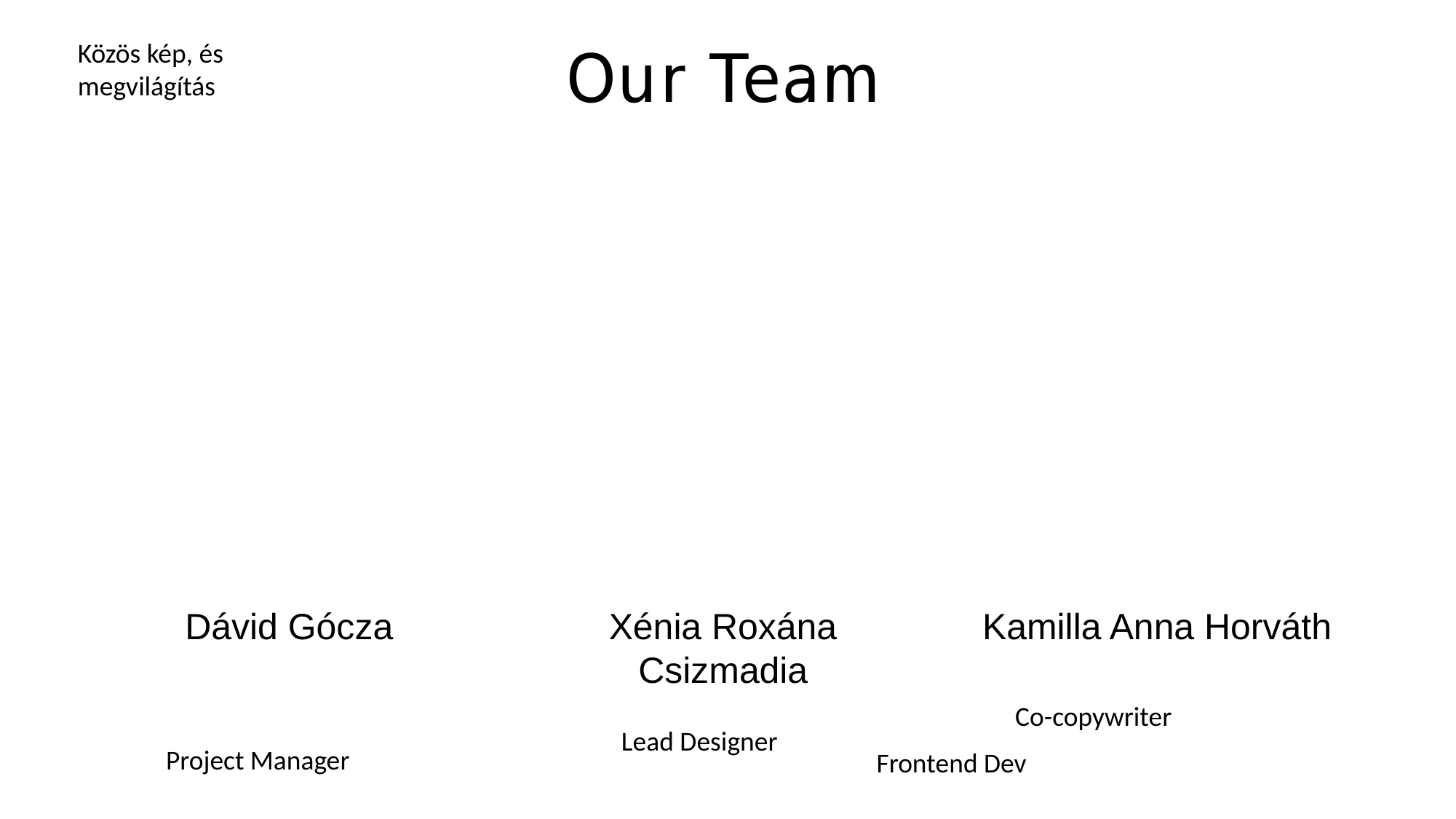

Közös kép, és megvilágítás
Our Team
Xénia Roxána Csizmadia
Kamilla Anna Horváth
Dávid Gócza
Co-copywriter
Lead Designer
Project Manager
Frontend Dev